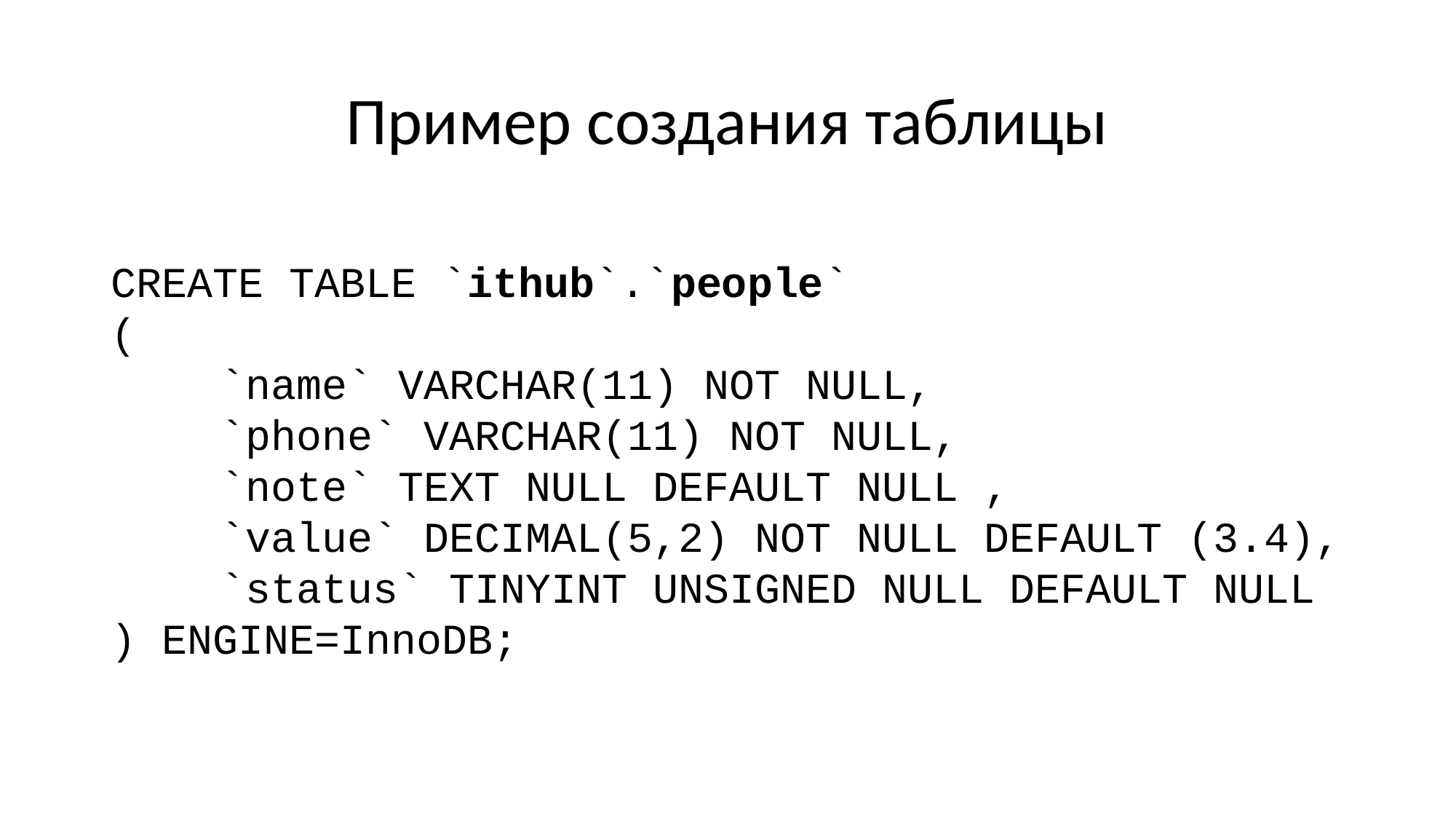

# Пример создания таблицы
CREATE TABLE `ithub`.`people`
(
	`name` VARCHAR(11) NOT NULL,
	`phone` VARCHAR(11) NOT NULL,
	`note` TEXT NULL DEFAULT NULL ,
	`value` DECIMAL(5,2) NOT NULL DEFAULT (3.4),
	`status` TINYINT UNSIGNED NULL DEFAULT NULL
) ENGINE=InnoDB;